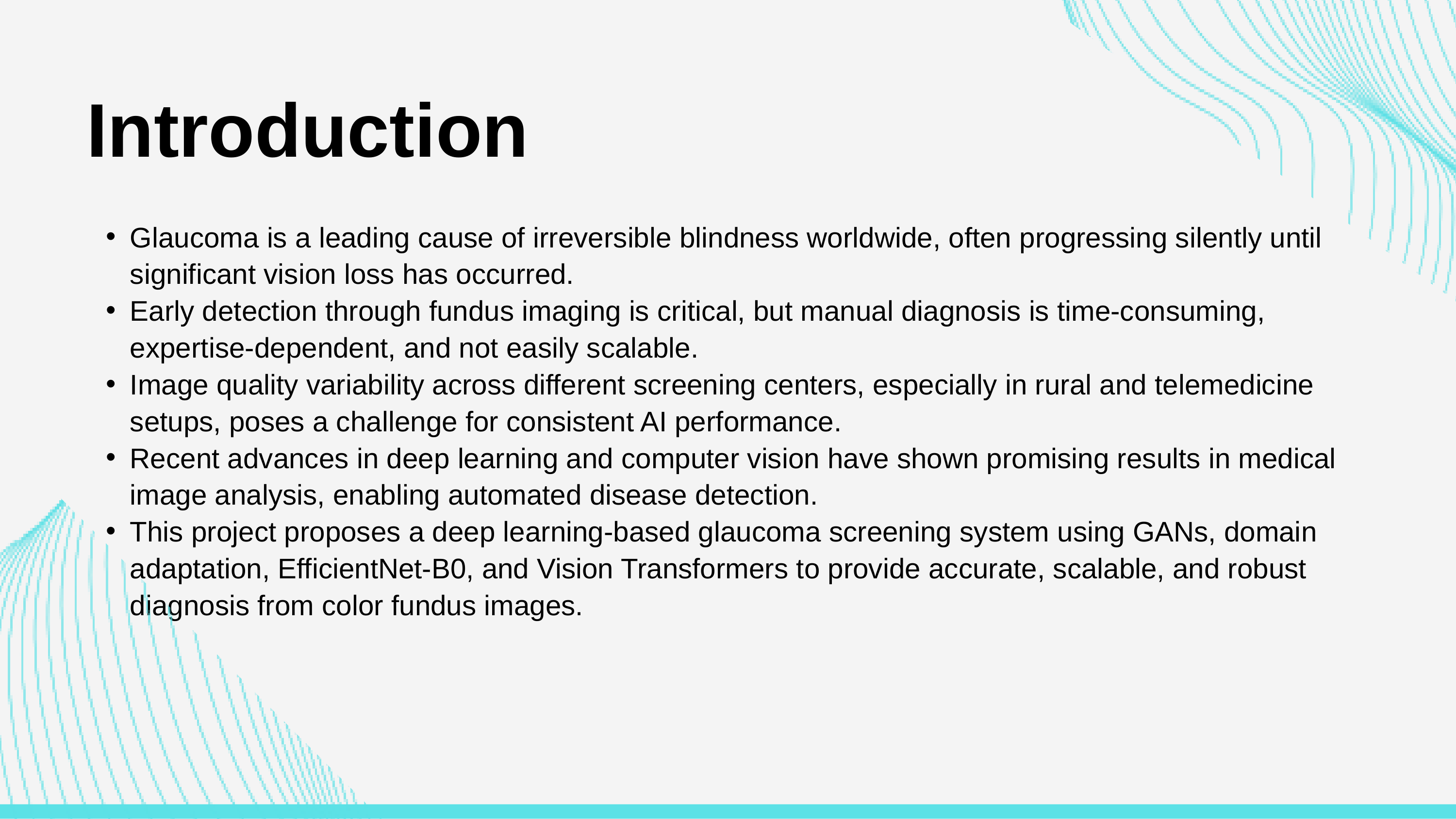

Introduction
Glaucoma is a leading cause of irreversible blindness worldwide, often progressing silently until significant vision loss has occurred.
Early detection through fundus imaging is critical, but manual diagnosis is time-consuming, expertise-dependent, and not easily scalable.
Image quality variability across different screening centers, especially in rural and telemedicine setups, poses a challenge for consistent AI performance.
Recent advances in deep learning and computer vision have shown promising results in medical image analysis, enabling automated disease detection.
This project proposes a deep learning-based glaucoma screening system using GANs, domain adaptation, EfficientNet-B0, and Vision Transformers to provide accurate, scalable, and robust diagnosis from color fundus images.